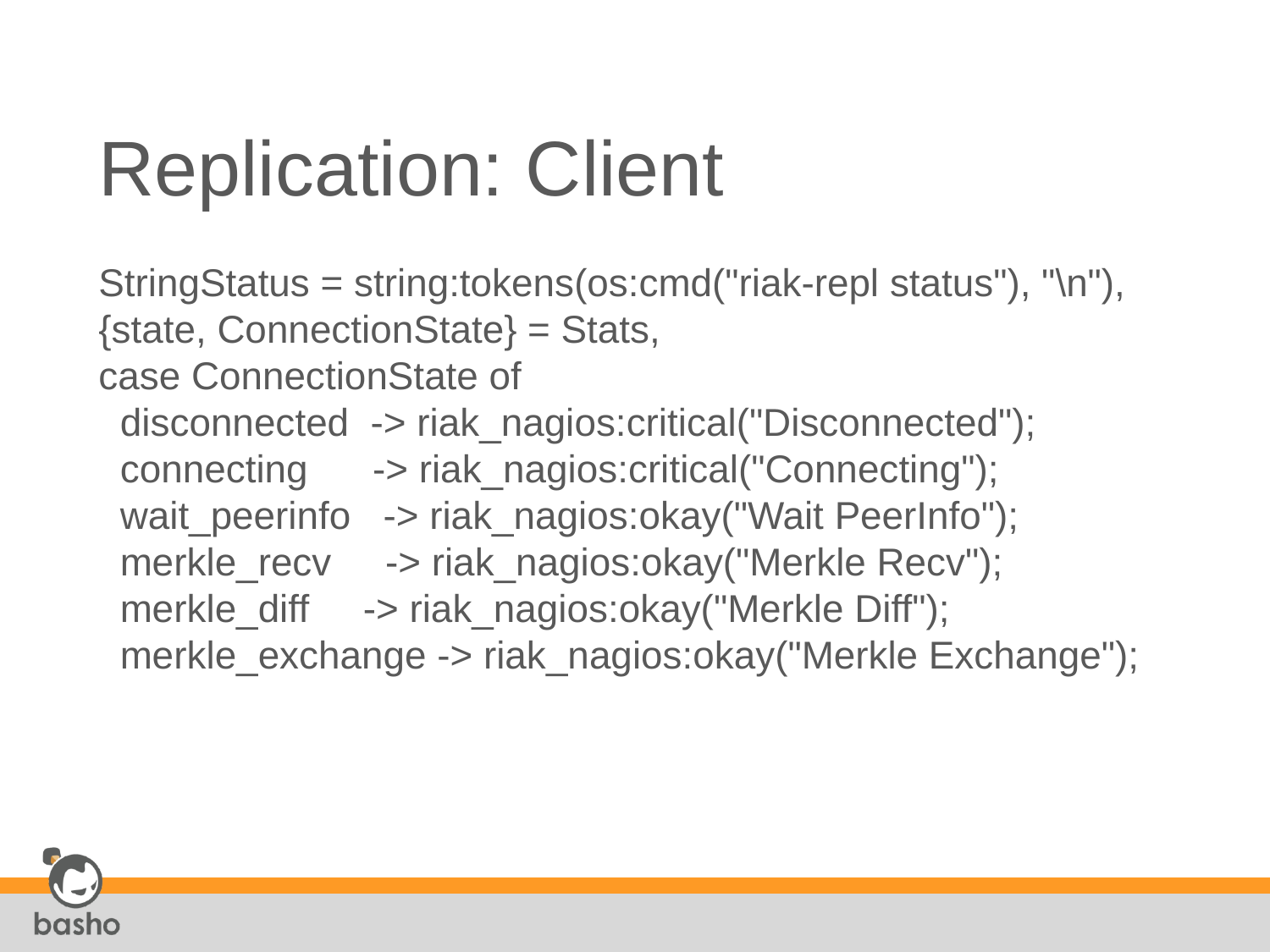

# Replication: Client StringStatus = string:tokens(os:cmd("riak-repl status"), "\n"), {state, ConnectionState} = Stats, case ConnectionState of disconnected  -> riak_nagios:critical("Disconnected"); connecting      -> riak_nagios:critical("Connecting"); wait_peerinfo   -> riak_nagios:okay("Wait PeerInfo"); merkle_recv     -> riak_nagios:okay("Merkle Recv"); merkle_diff     -> riak_nagios:okay("Merkle Diff"); merkle_exchange -> riak_nagios:okay("Merkle Exchange");